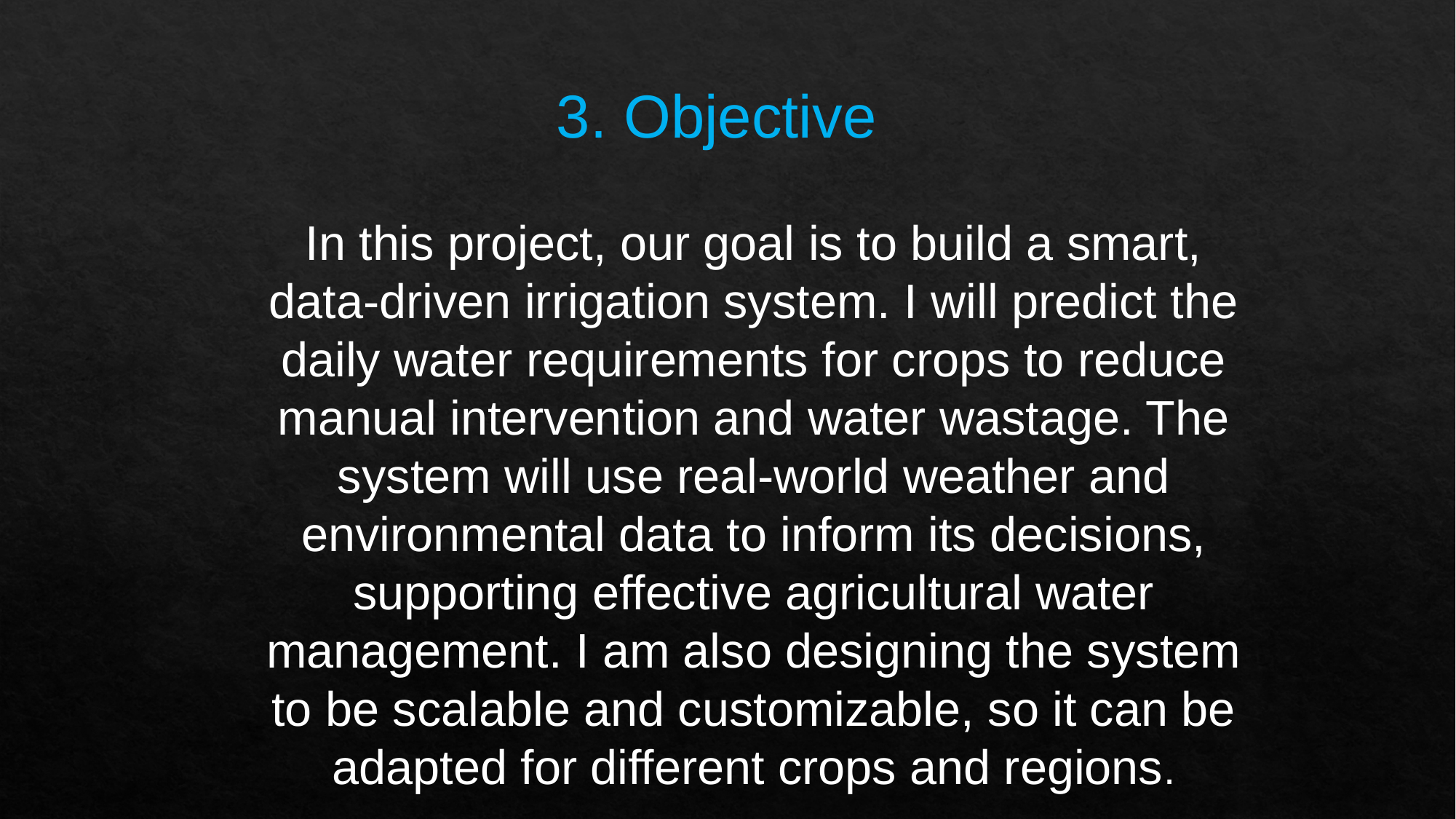

3. Objective
In this project, our goal is to build a smart, data-driven irrigation system. I will predict the daily water requirements for crops to reduce manual intervention and water wastage. The system will use real-world weather and environmental data to inform its decisions, supporting effective agricultural water management. I am also designing the system to be scalable and customizable, so it can be adapted for different crops and regions.